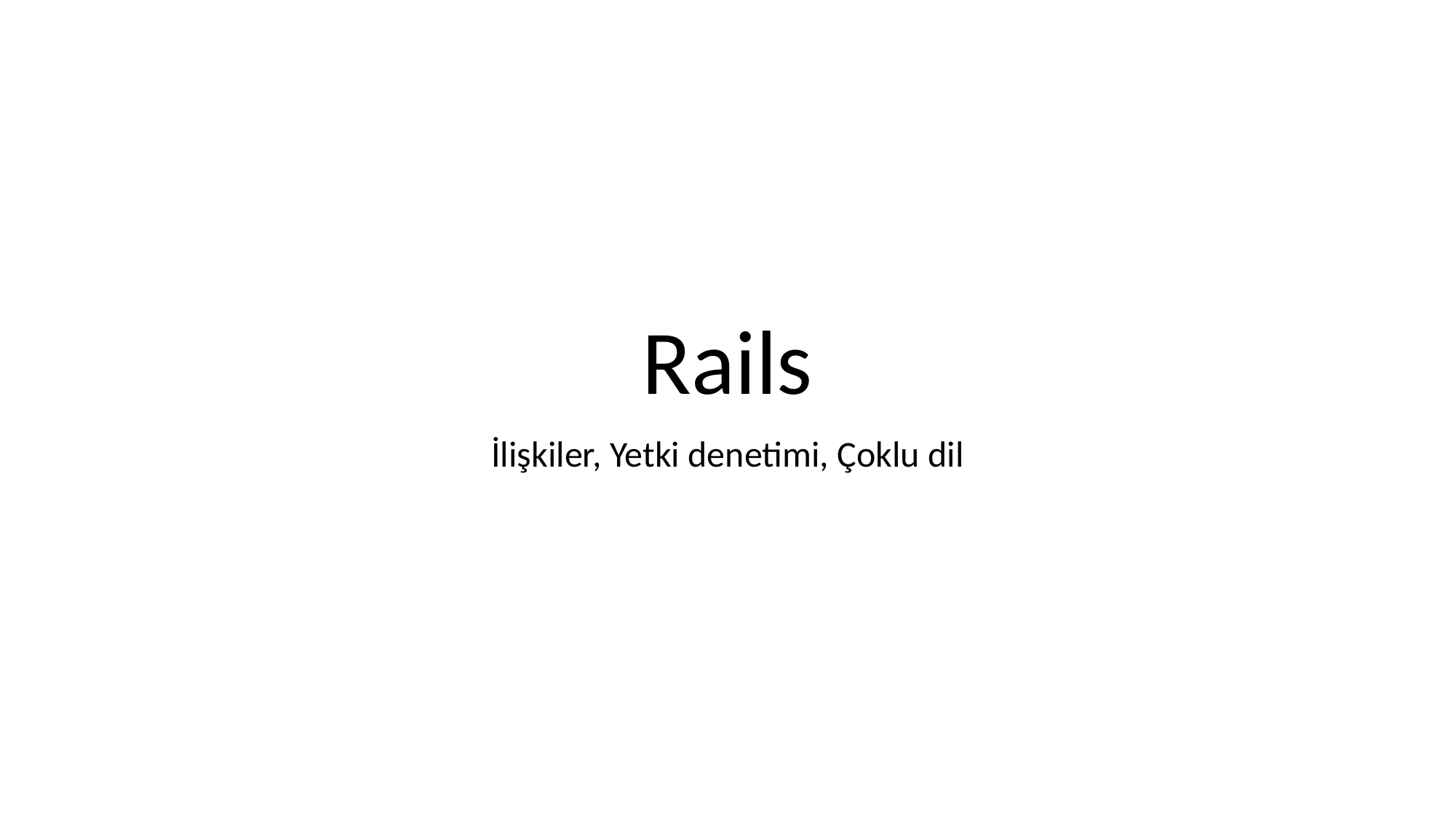

# Rails
İlişkiler, Yetki denetimi, Çoklu dil